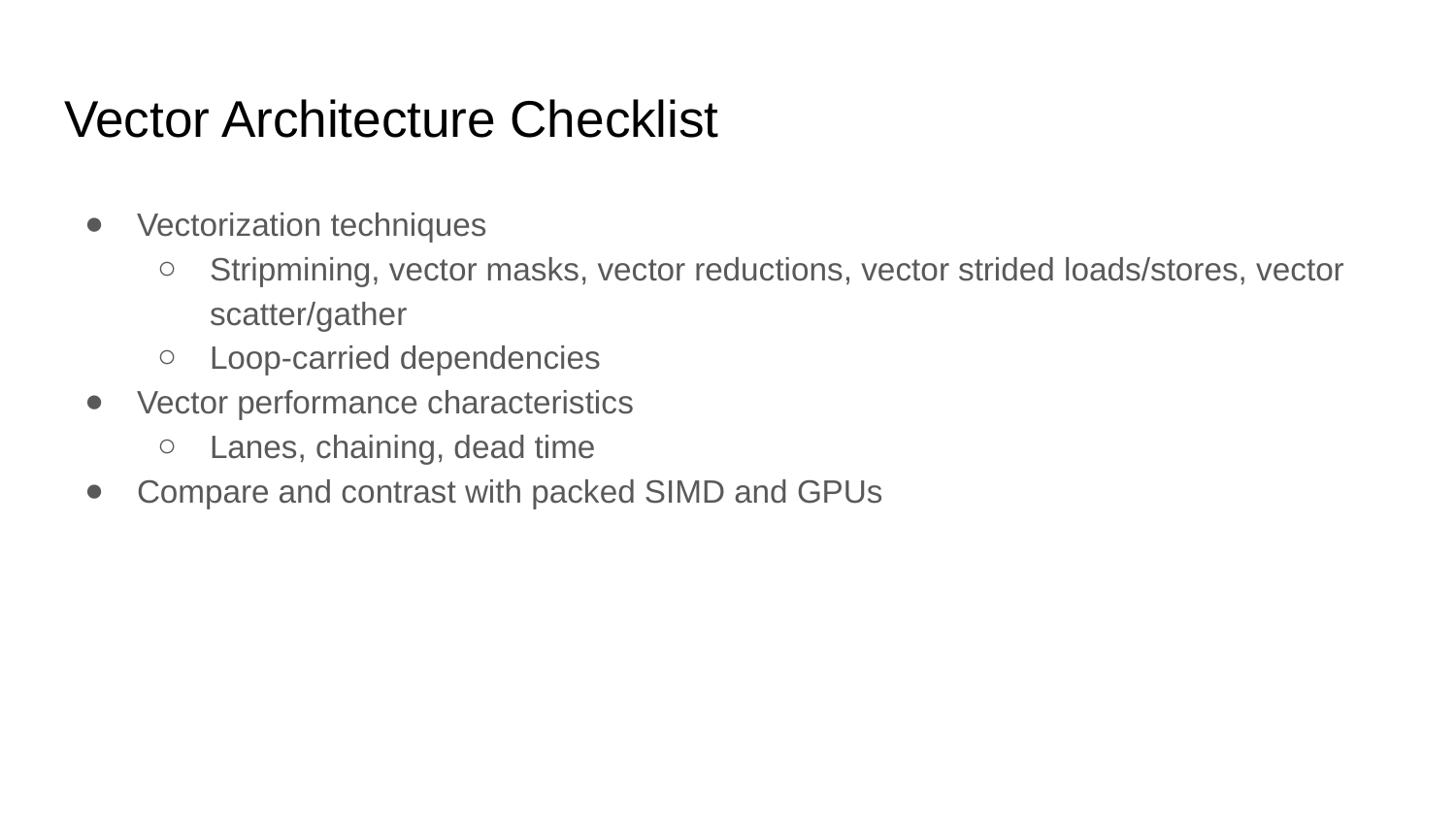

# Vector Architecture Checklist
Vectorization techniques
Stripmining, vector masks, vector reductions, vector strided loads/stores, vector scatter/gather
Loop-carried dependencies
Vector performance characteristics
Lanes, chaining, dead time
Compare and contrast with packed SIMD and GPUs